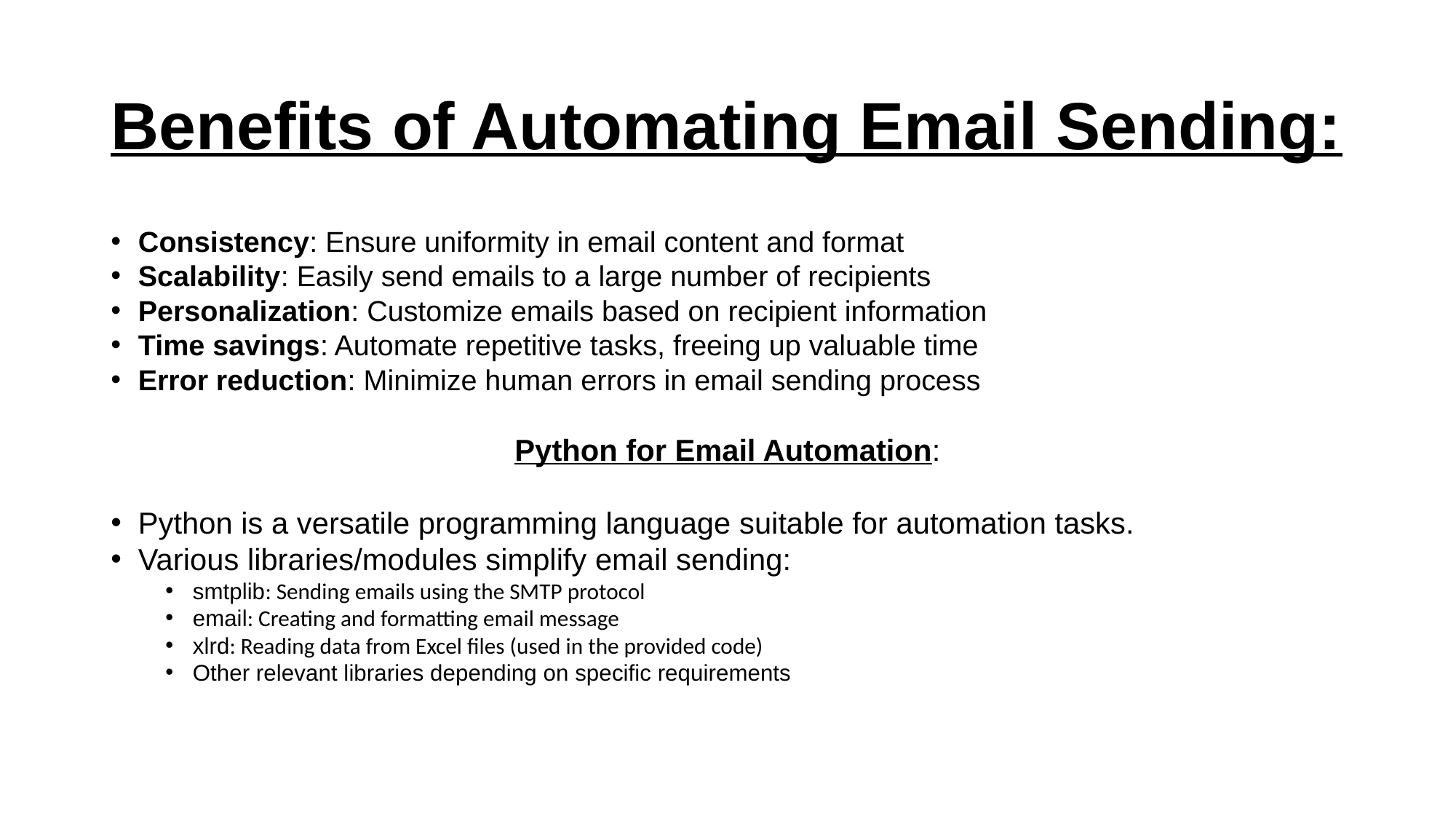

# Benefits of Automating Email Sending:
Consistency: Ensure uniformity in email content and format
Scalability: Easily send emails to a large number of recipients
Personalization: Customize emails based on recipient information
Time savings: Automate repetitive tasks, freeing up valuable time
Error reduction: Minimize human errors in email sending process

Python for Email Automation:

Python is a versatile programming language suitable for automation tasks.
Various libraries/modules simplify email sending:
smtplib: Sending emails using the SMTP protocol
email: Creating and formatting email message
xlrd: Reading data from Excel files (used in the provided code)
Other relevant libraries depending on specific requirements